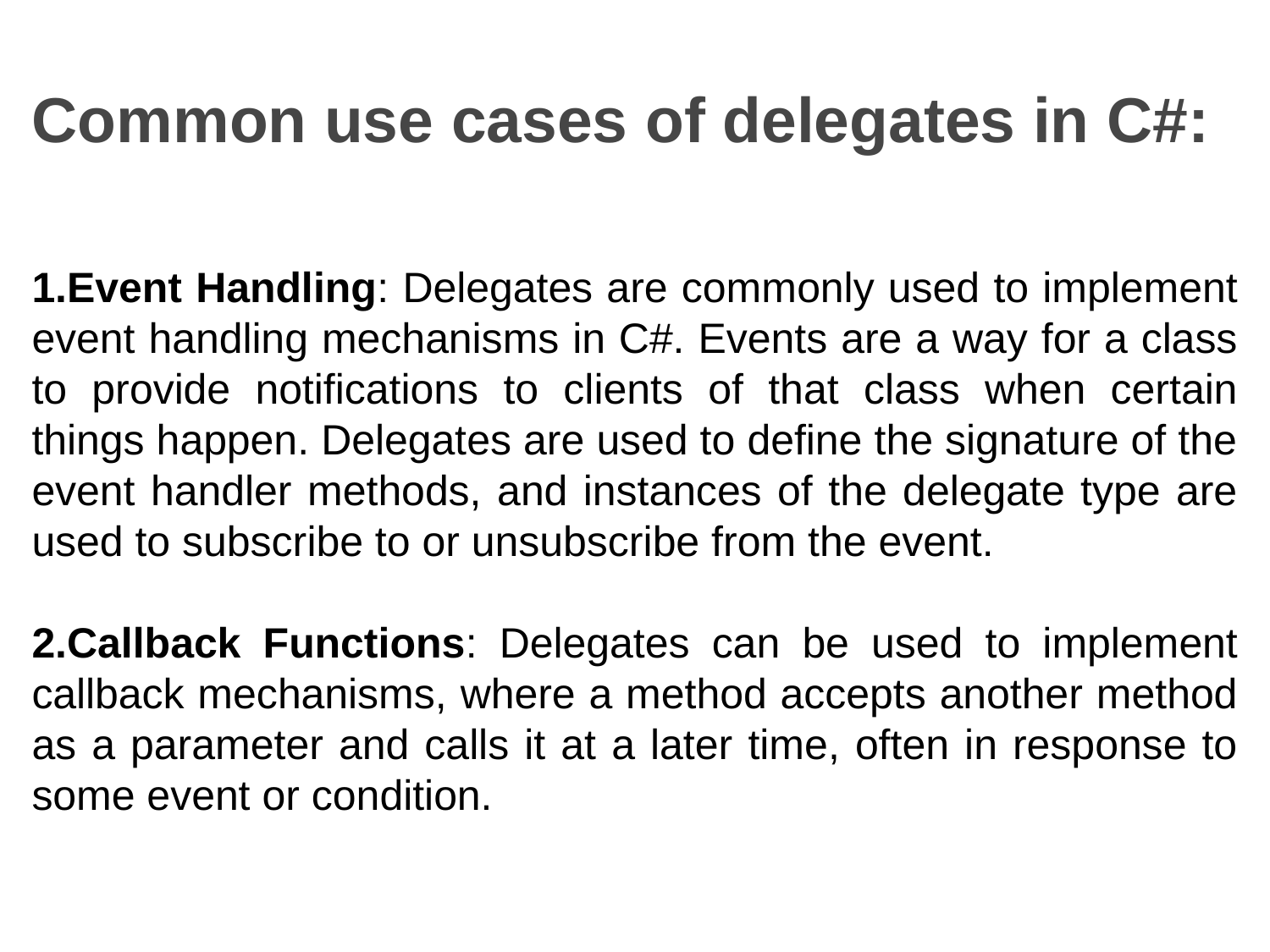

# Common use cases of delegates in C#:
Event Handling: Delegates are commonly used to implement event handling mechanisms in C#. Events are a way for a class to provide notifications to clients of that class when certain things happen. Delegates are used to define the signature of the event handler methods, and instances of the delegate type are used to subscribe to or unsubscribe from the event.

2.Callback Functions: Delegates can be used to implement callback mechanisms, where a method accepts another method as a parameter and calls it at a later time, often in response to some event or condition.